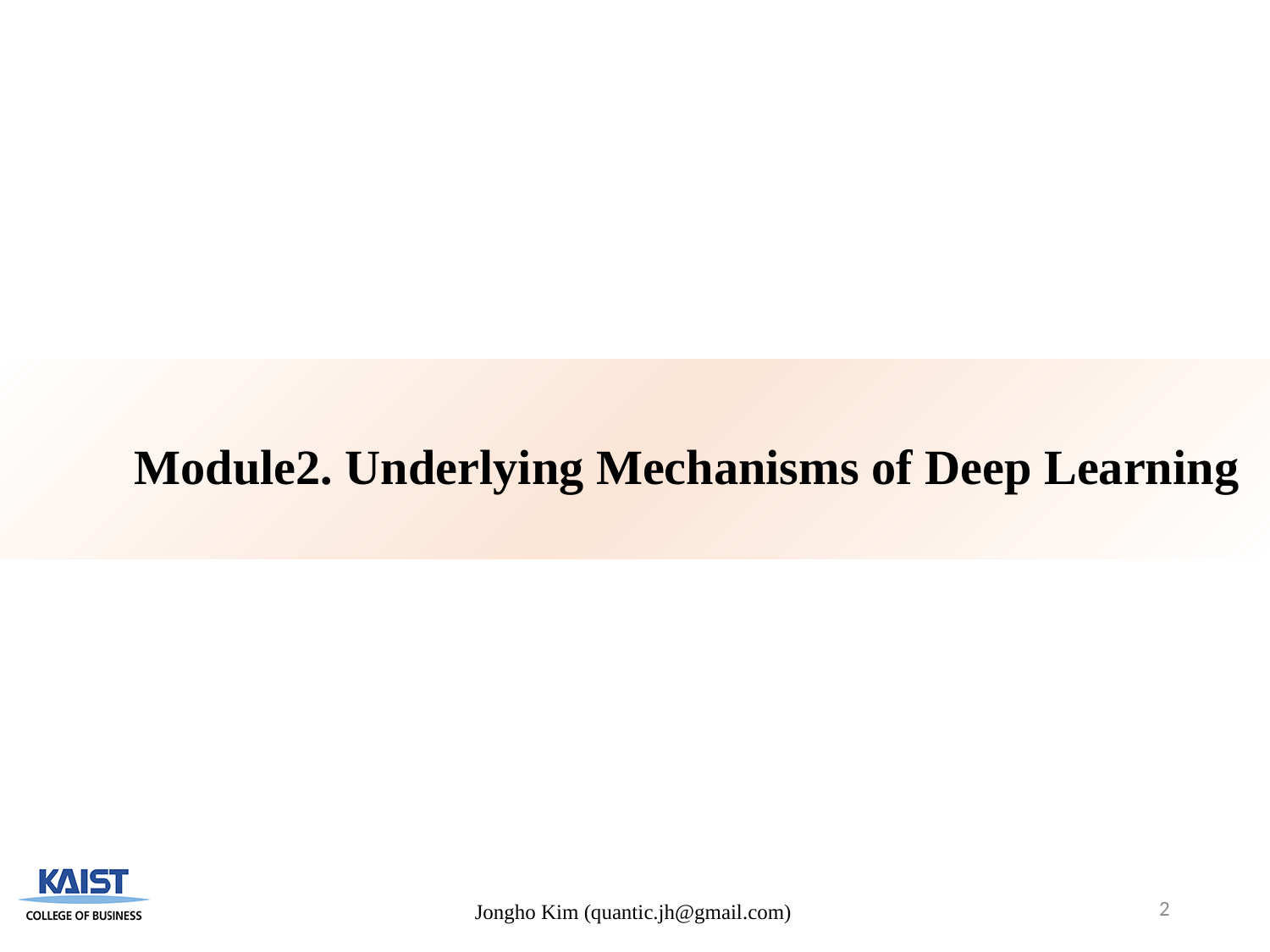

Module2. Underlying Mechanisms of Deep Learning
2